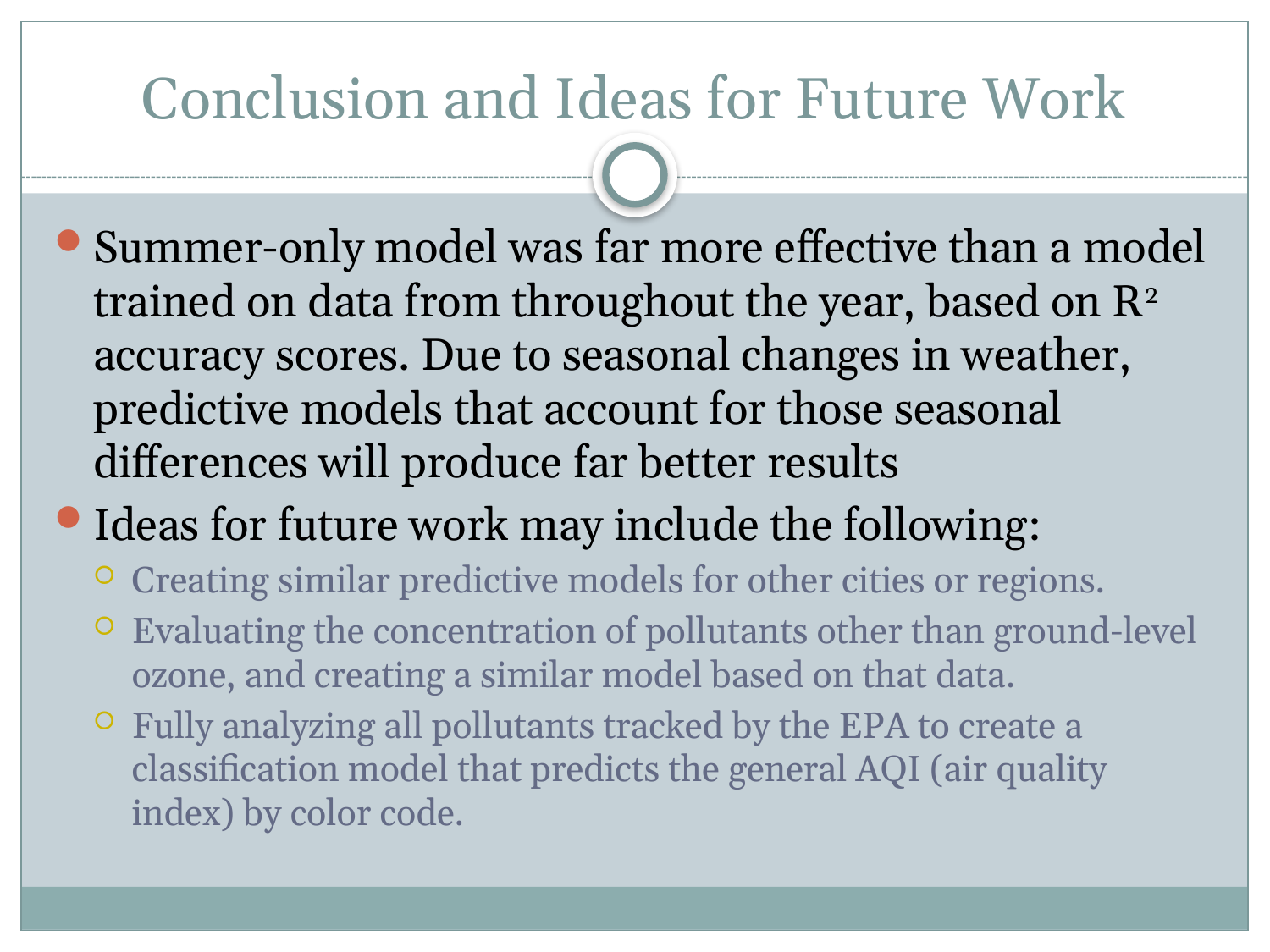

# Conclusion and Ideas for Future Work
Summer-only model was far more effective than a model trained on data from throughout the year, based on R2 accuracy scores. Due to seasonal changes in weather, predictive models that account for those seasonal differences will produce far better results
Ideas for future work may include the following:
Creating similar predictive models for other cities or regions.
Evaluating the concentration of pollutants other than ground-level ozone, and creating a similar model based on that data.
Fully analyzing all pollutants tracked by the EPA to create a classification model that predicts the general AQI (air quality index) by color code.